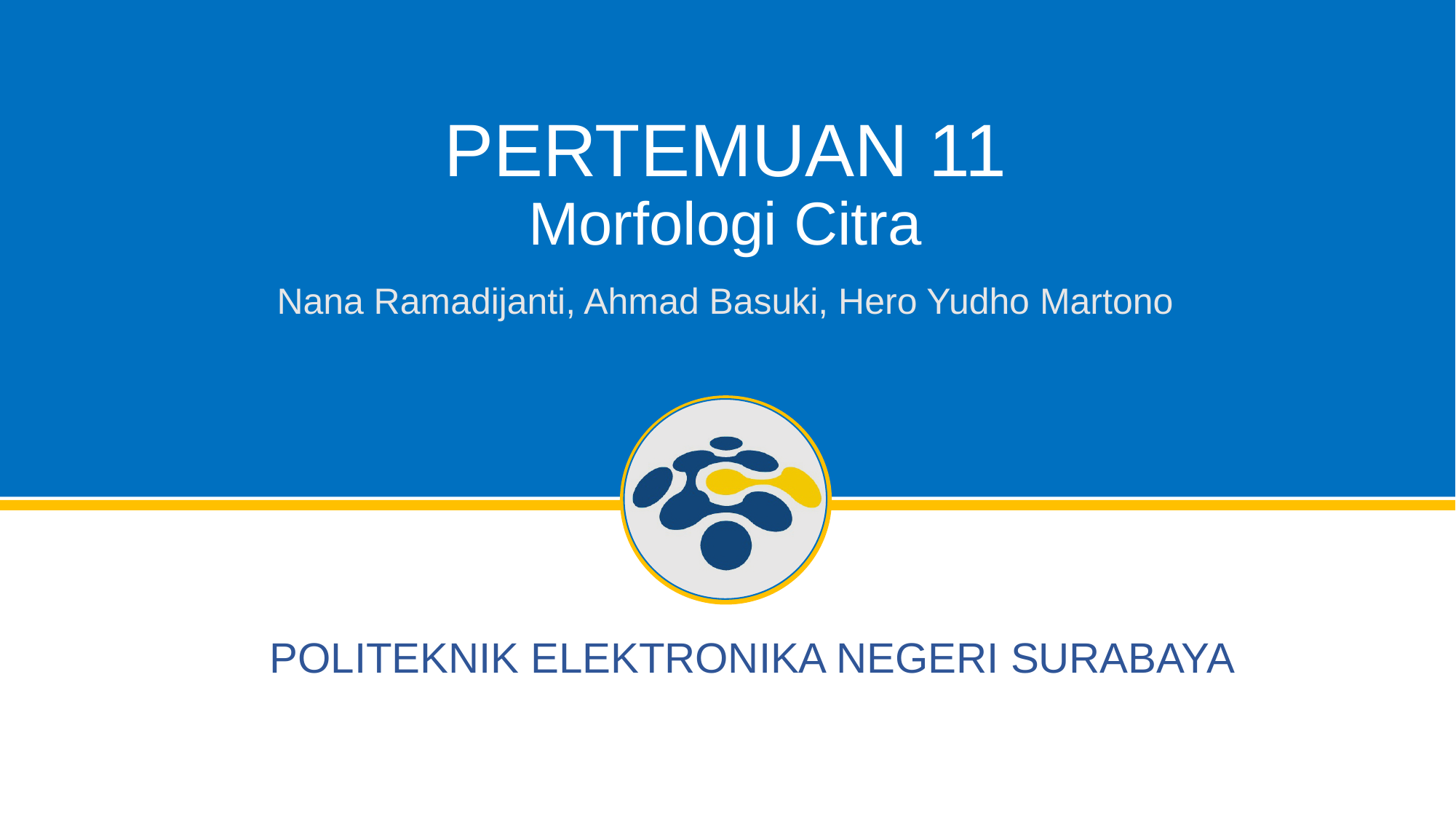

# PERTEMUAN 11 Morfologi Citra
Nana Ramadijanti, Ahmad Basuki, Hero Yudho Martono